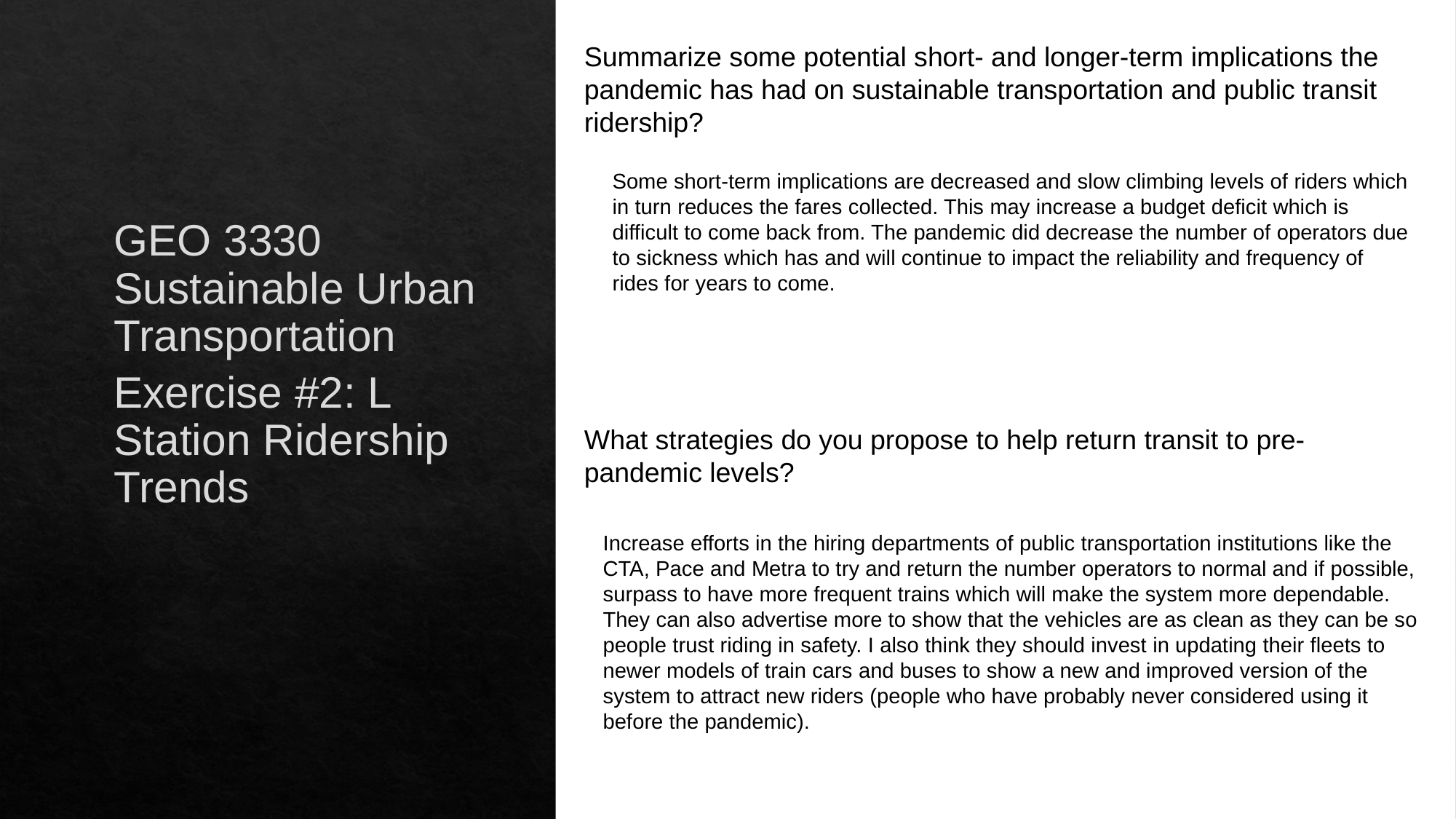

Summarize some potential short- and longer-term implications the pandemic has had on sustainable transportation and public transit ridership?
GEO 3330 Sustainable Urban Transportation
Exercise #2: L Station Ridership Trends
Some short-term implications are decreased and slow climbing levels of riders which in turn reduces the fares collected. This may increase a budget deficit which is difficult to come back from. The pandemic did decrease the number of operators due to sickness which has and will continue to impact the reliability and frequency of rides for years to come.
What strategies do you propose to help return transit to pre-pandemic levels?
Increase efforts in the hiring departments of public transportation institutions like the CTA, Pace and Metra to try and return the number operators to normal and if possible, surpass to have more frequent trains which will make the system more dependable. They can also advertise more to show that the vehicles are as clean as they can be so people trust riding in safety. I also think they should invest in updating their fleets to newer models of train cars and buses to show a new and improved version of the system to attract new riders (people who have probably never considered using it before the pandemic).